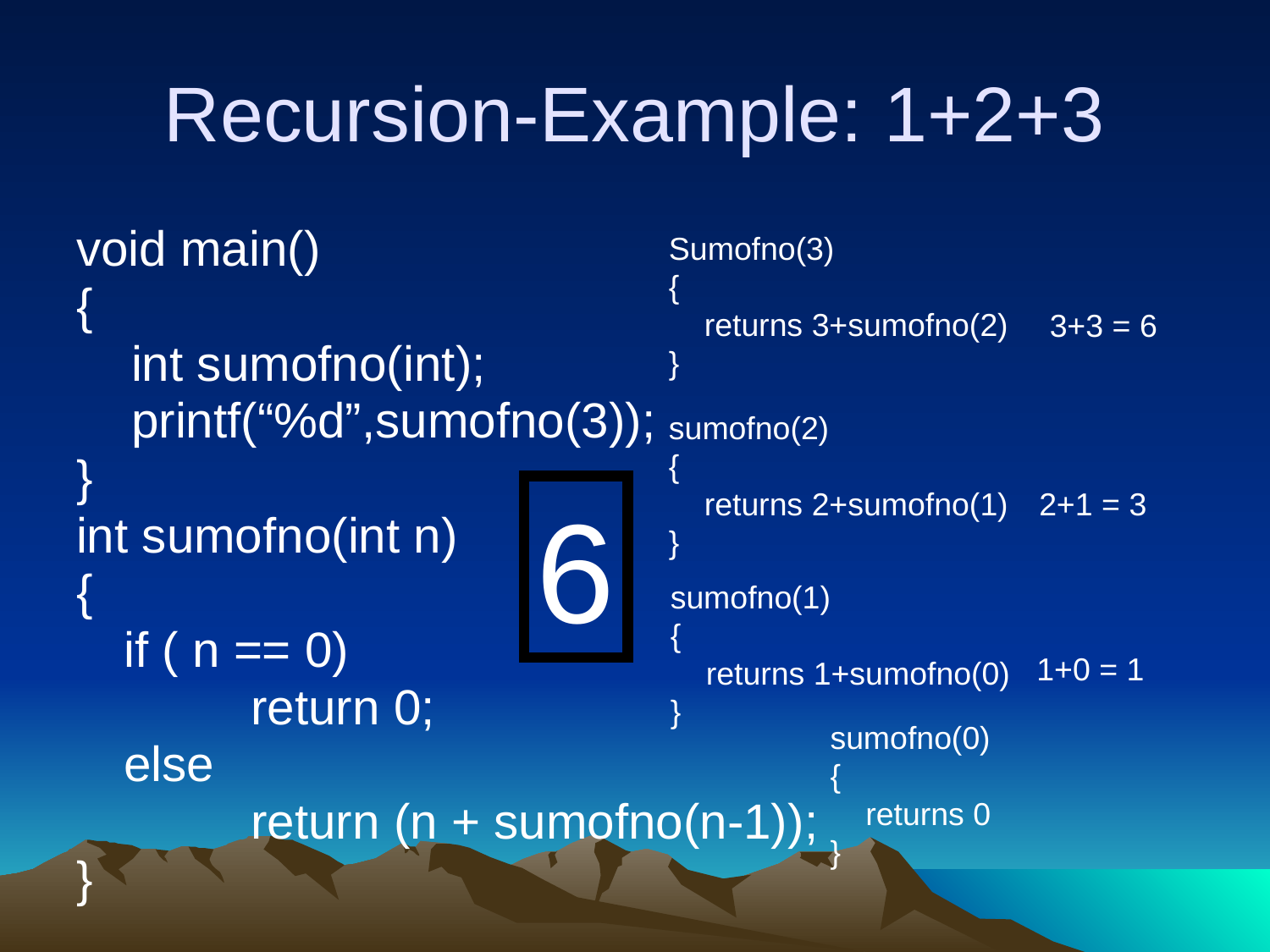

# Recursion-Example: 1+2+3
void main()
{
    int sumofno(int);
    printf(“%d”,sumofno(3));
}
int sumofno(int n)
{
	if ( n == 0)
		return 0;
	else
		return (n + sumofno(n-1));
}
Sumofno(3)
{
    returns 3+sumofno(2)
}
3+3 = 6
sumofno(2)
{
    returns 2+sumofno(1)
}
6
2+1 = 3
sumofno(1)
{
    returns 1+sumofno(0)
}
1+0 = 1
sumofno(0)
{
    returns 0
}